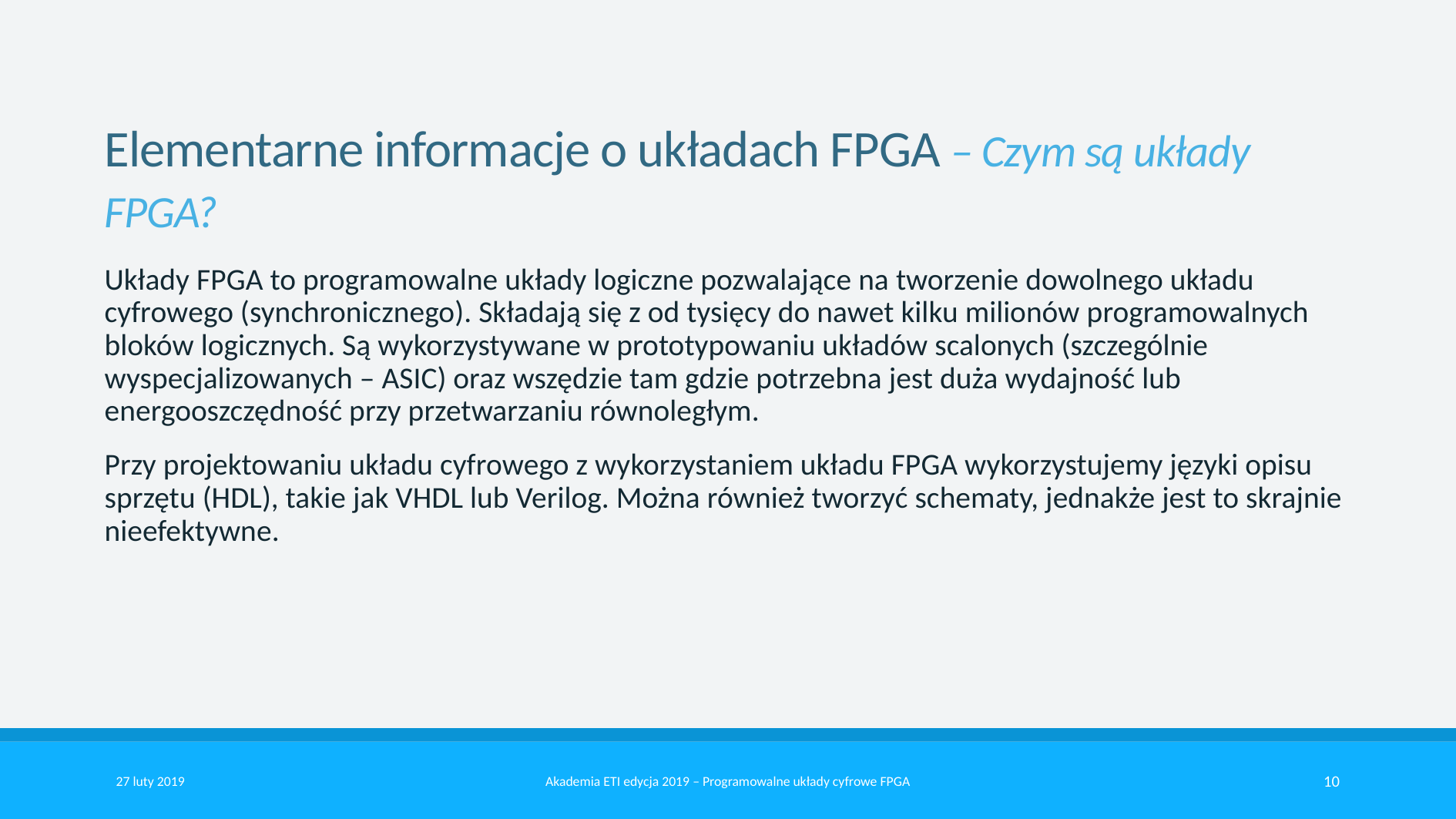

# Elementarne informacje o układach FPGA – Czym są układy FPGA?
Układy FPGA to programowalne układy logiczne pozwalające na tworzenie dowolnego układu cyfrowego (synchronicznego). Składają się z od tysięcy do nawet kilku milionów programowalnych bloków logicznych. Są wykorzystywane w prototypowaniu układów scalonych (szczególnie wyspecjalizowanych – ASIC) oraz wszędzie tam gdzie potrzebna jest duża wydajność lub energooszczędność przy przetwarzaniu równoległym.
Przy projektowaniu układu cyfrowego z wykorzystaniem układu FPGA wykorzystujemy języki opisu sprzętu (HDL), takie jak VHDL lub Verilog. Można również tworzyć schematy, jednakże jest to skrajnie nieefektywne.

27 luty 2019
Akademia ETI edycja 2019 – Programowalne układy cyfrowe FPGA
10